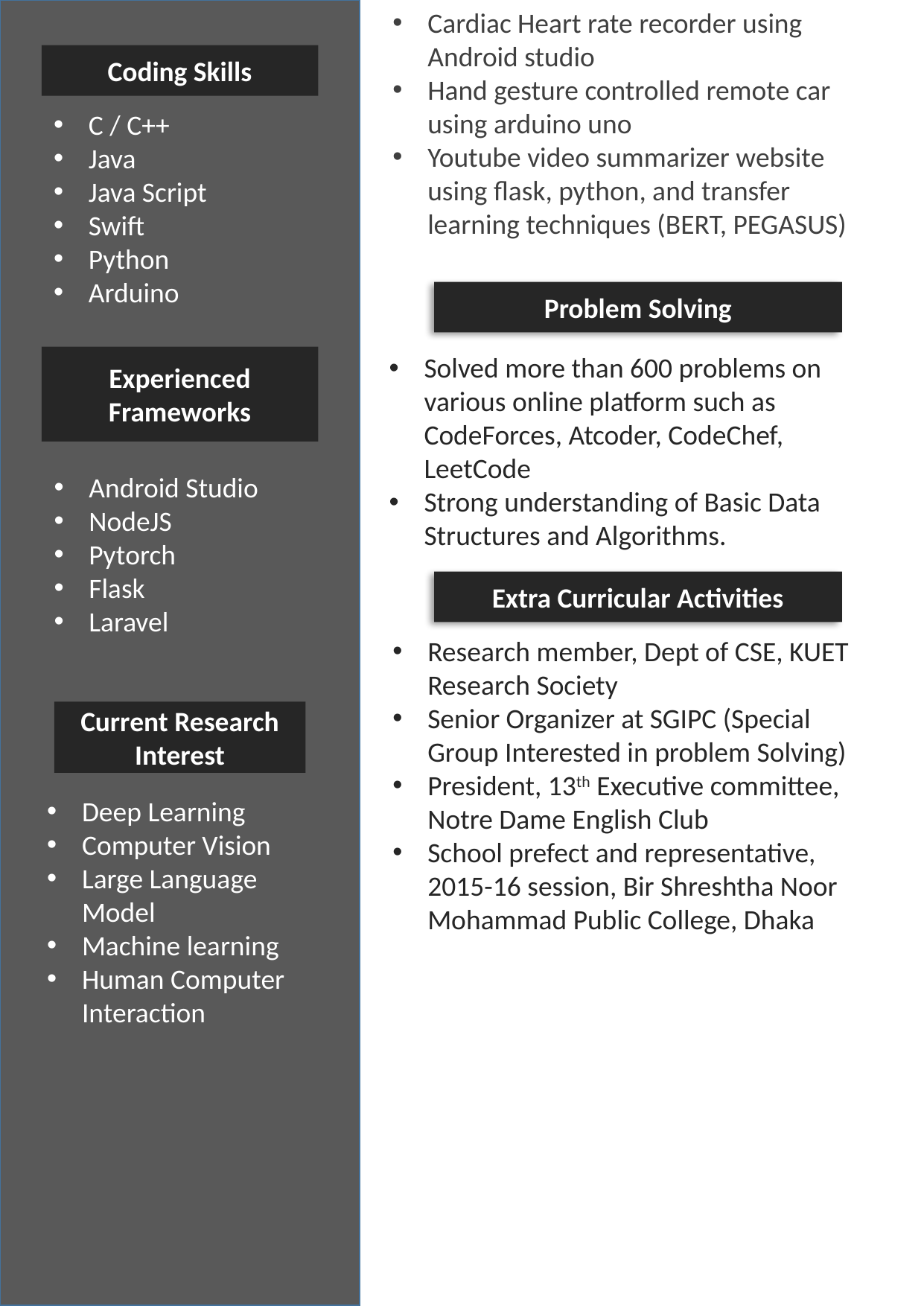

Cardiac Heart rate recorder using Android studio
Hand gesture controlled remote car using arduino uno
Youtube video summarizer website using flask, python, and transfer learning techniques (BERT, PEGASUS)

Coding Skills
C / C++
Java
Java Script
Swift
Python
Arduino
Problem Solving
Solved more than 600 problems on various online platform such as CodeForces, Atcoder, CodeChef, LeetCode
Strong understanding of Basic Data Structures and Algorithms.
Experienced Frameworks
Android Studio
NodeJS
Pytorch
Flask
Laravel

Extra Curricular Activities
Research member, Dept of CSE, KUET Research Society
Senior Organizer at SGIPC (Special Group Interested in problem Solving)
President, 13th Executive committee, Notre Dame English Club
School prefect and representative, 2015-16 session, Bir Shreshtha Noor Mohammad Public College, Dhaka
Current Research Interest
Deep Learning
Computer Vision
Large Language Model
Machine learning
Human Computer Interaction